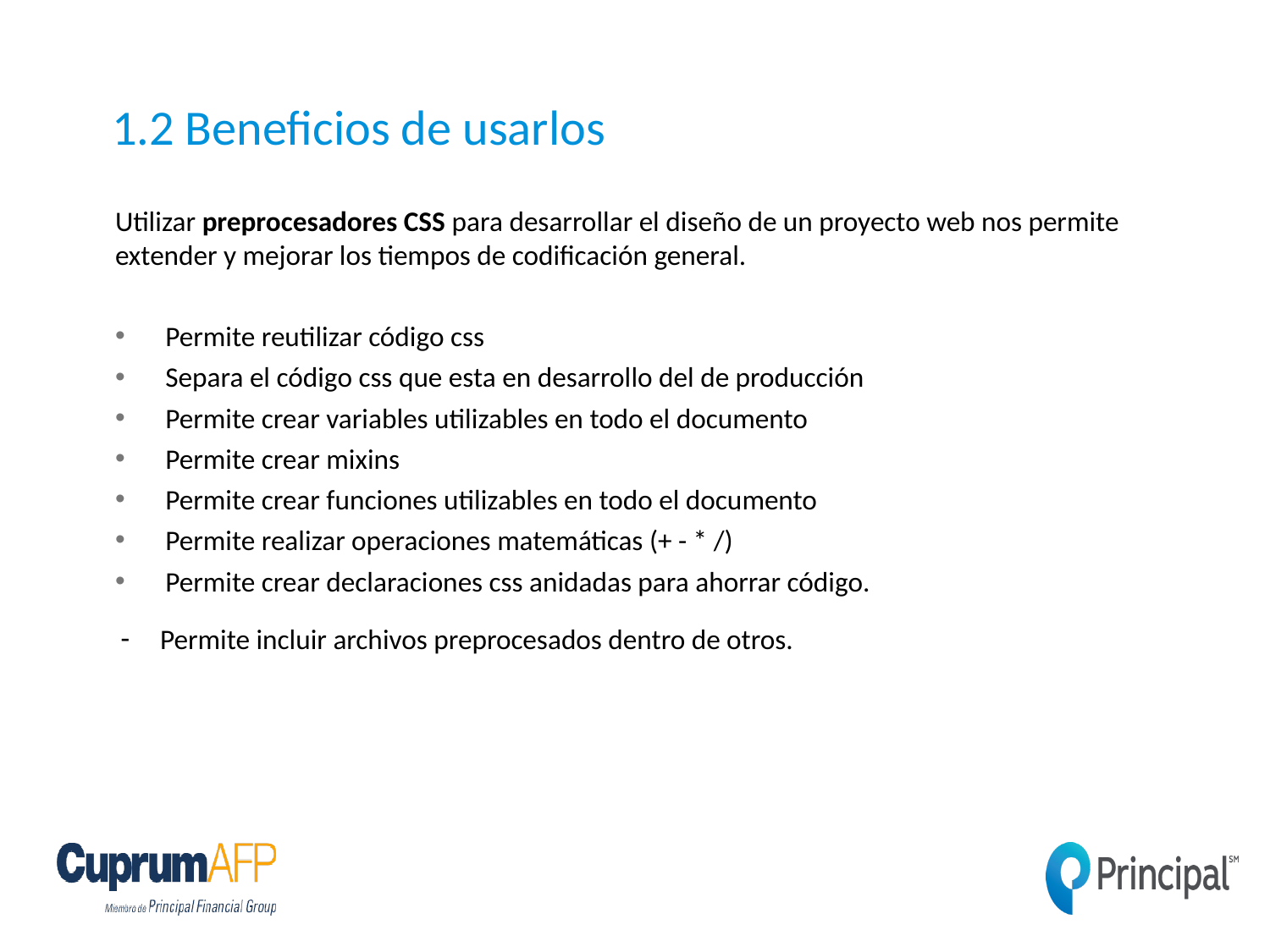

# 1.2 Beneficios de usarlos
Utilizar preprocesadores CSS para desarrollar el diseño de un proyecto web nos permite extender y mejorar los tiempos de codificación general.

Permite reutilizar código css
Separa el código css que esta en desarrollo del de producción
Permite crear variables utilizables en todo el documento
Permite crear mixins
Permite crear funciones utilizables en todo el documento
Permite realizar operaciones matemáticas (+ - * /)
Permite crear declaraciones css anidadas para ahorrar código.
Permite incluir archivos preprocesados dentro de otros.